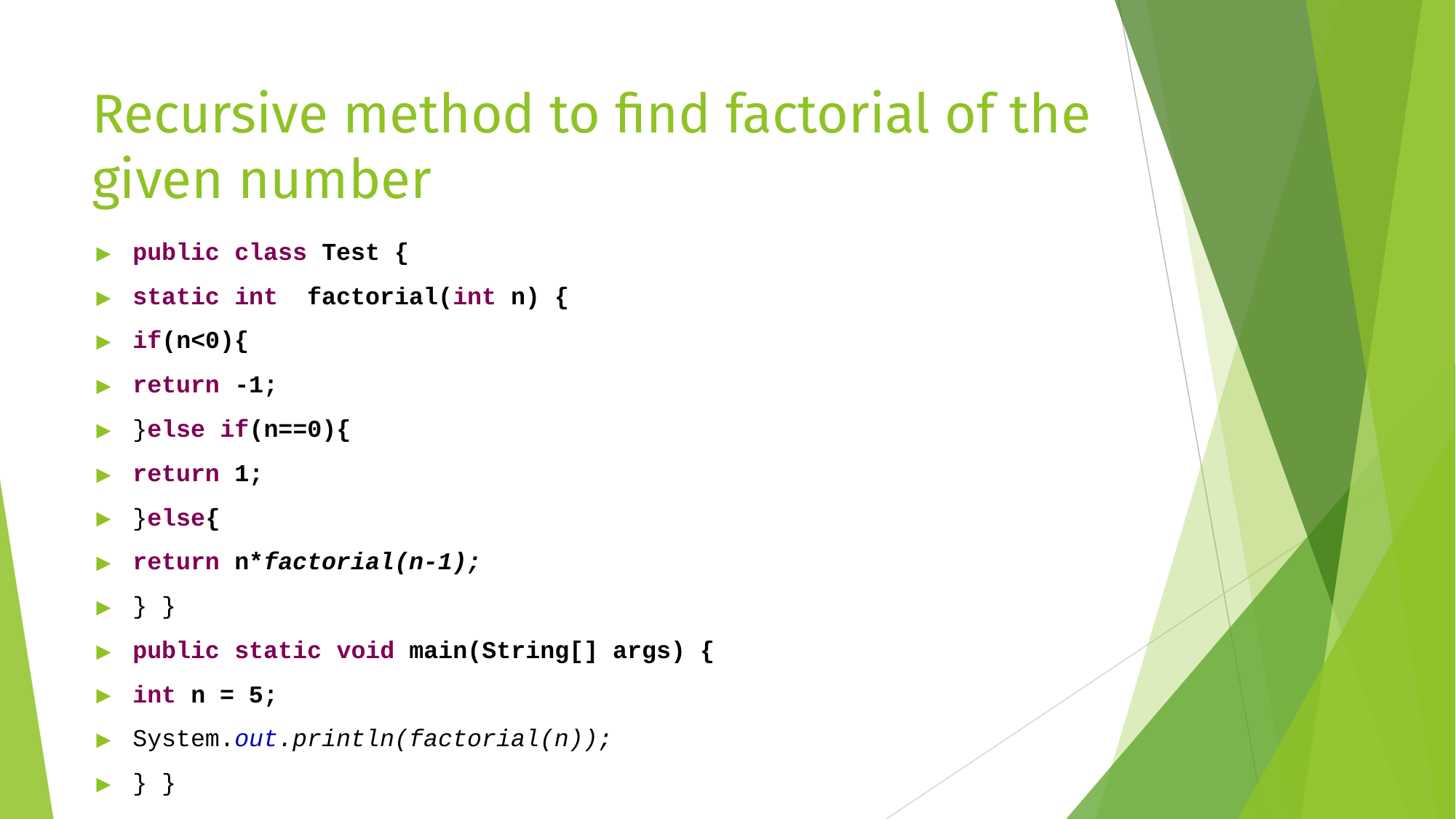

# Recursive method to find factorial of the given number
public class Test {
static int  factorial(int n) {
if(n<0){
return -1;
}else if(n==0){
return 1;
}else{
return n*factorial(n-1);
} }
public static void main(String[] args) {
int n = 5;
System.out.println(factorial(n));
} }